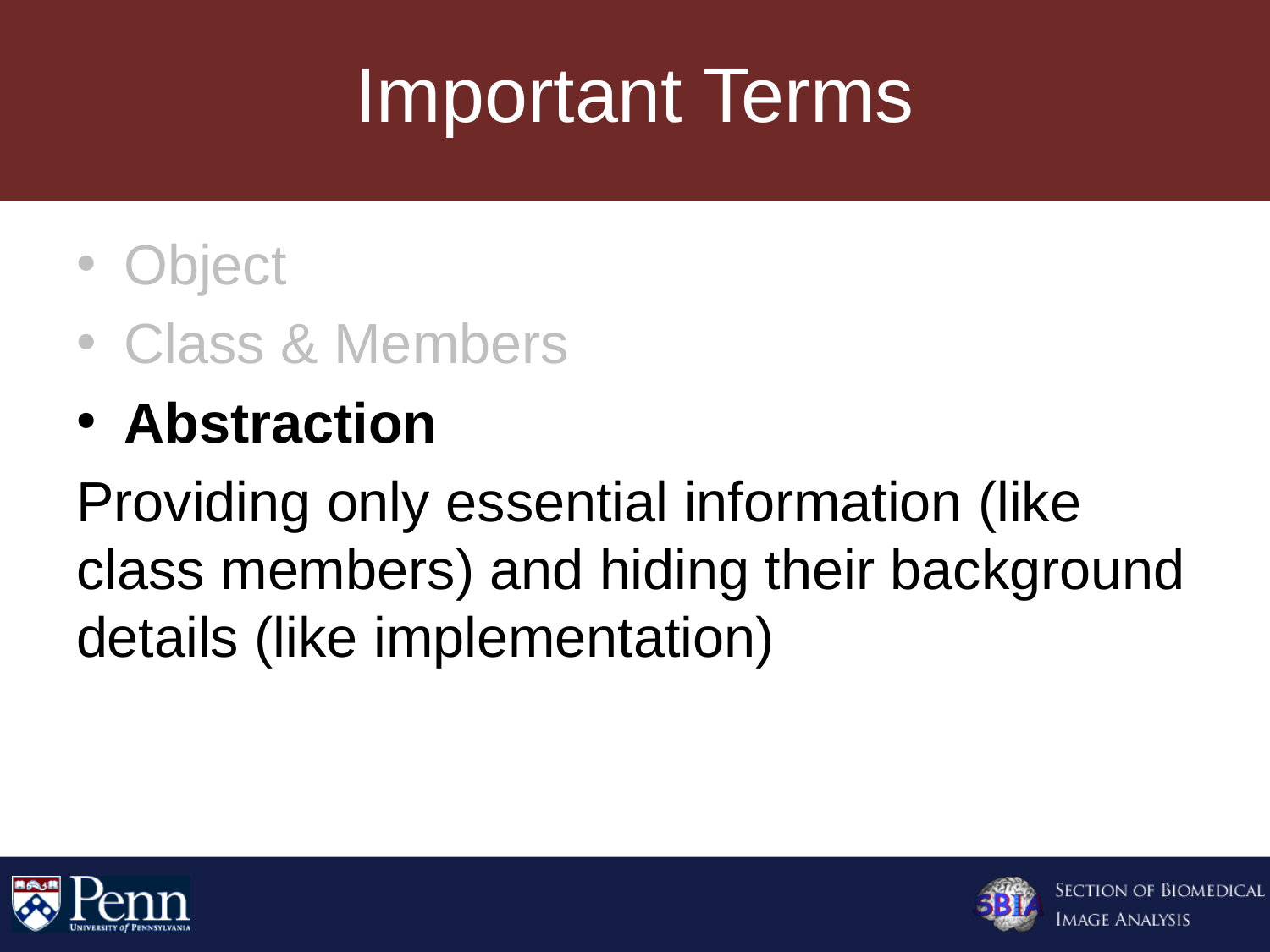

# Important Terms
Object
Class & Members
Abstraction
Providing only essential information (like class members) and hiding their background details (like implementation)